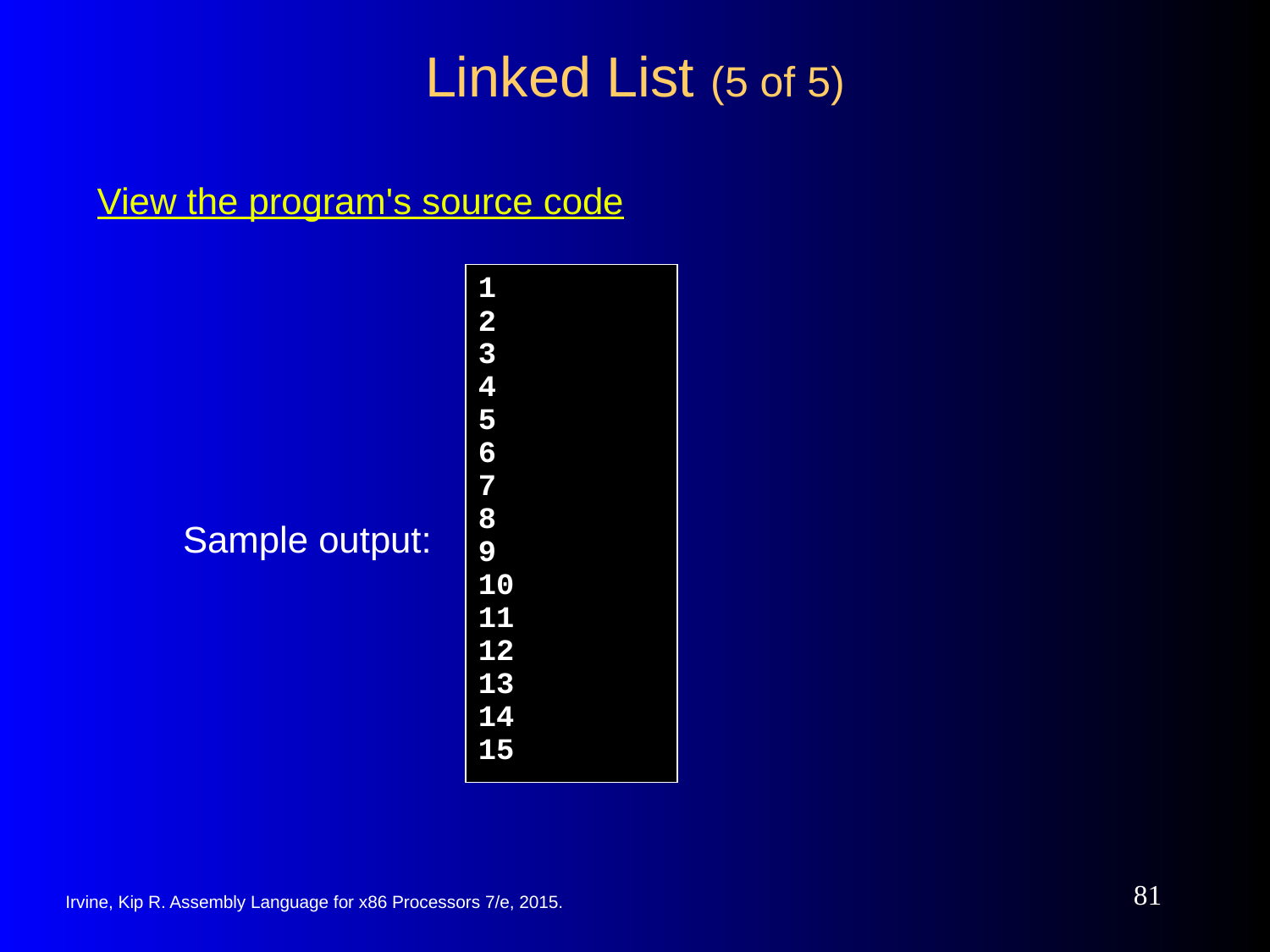

# Linked List (5 of 5)
View the program's source code
1
2
3
4
5
6
7
8
9
10
11
12
13
14
15
Sample output:
81
Irvine, Kip R. Assembly Language for x86 Processors 7/e, 2015.